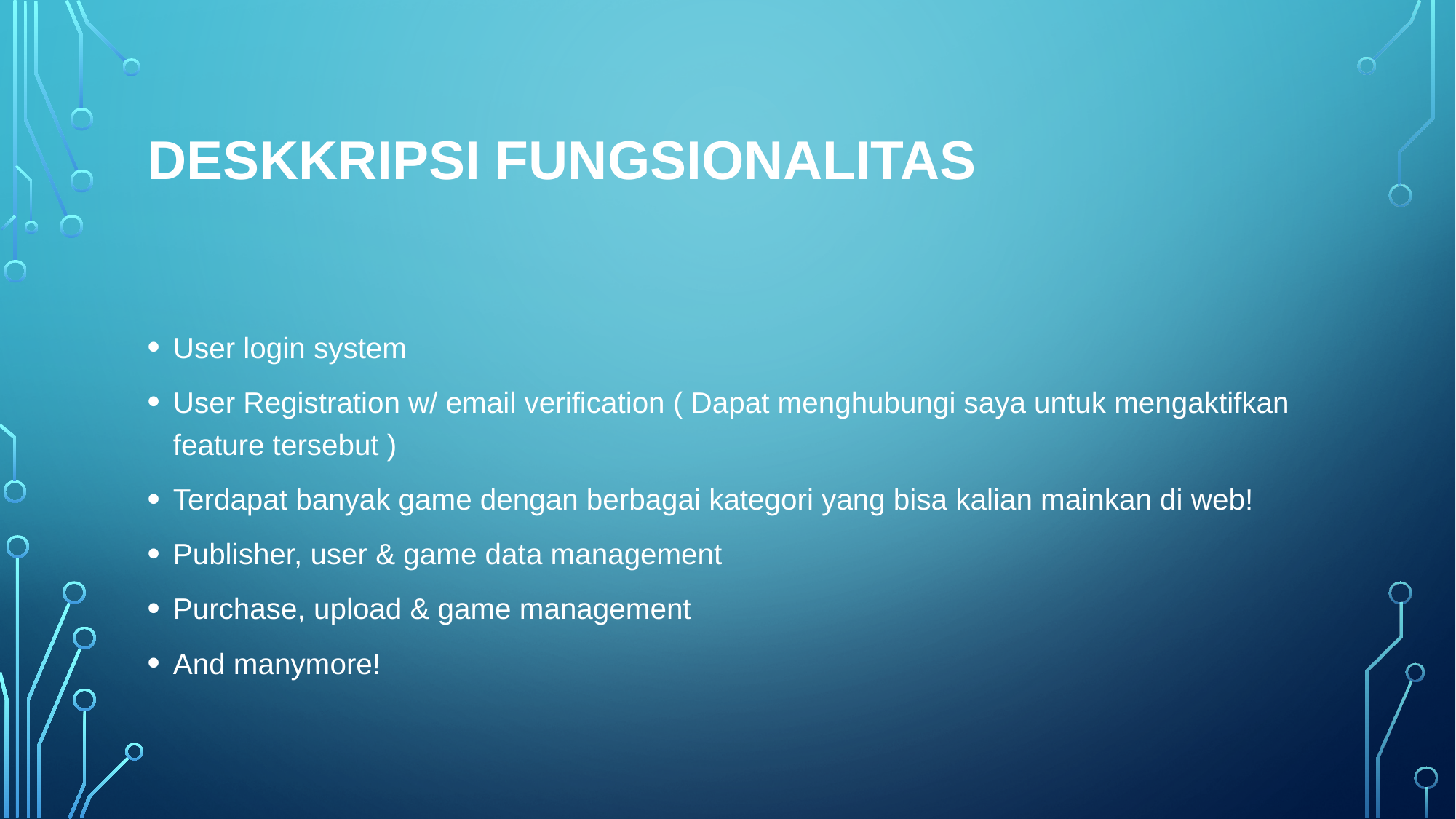

# Deskkripsi Fungsionalitas

User login system
User Registration w/ email verification ( Dapat menghubungi saya untuk mengaktifkan feature tersebut )
Terdapat banyak game dengan berbagai kategori yang bisa kalian mainkan di web!
Publisher, user & game data management
Purchase, upload & game management
And manymore!